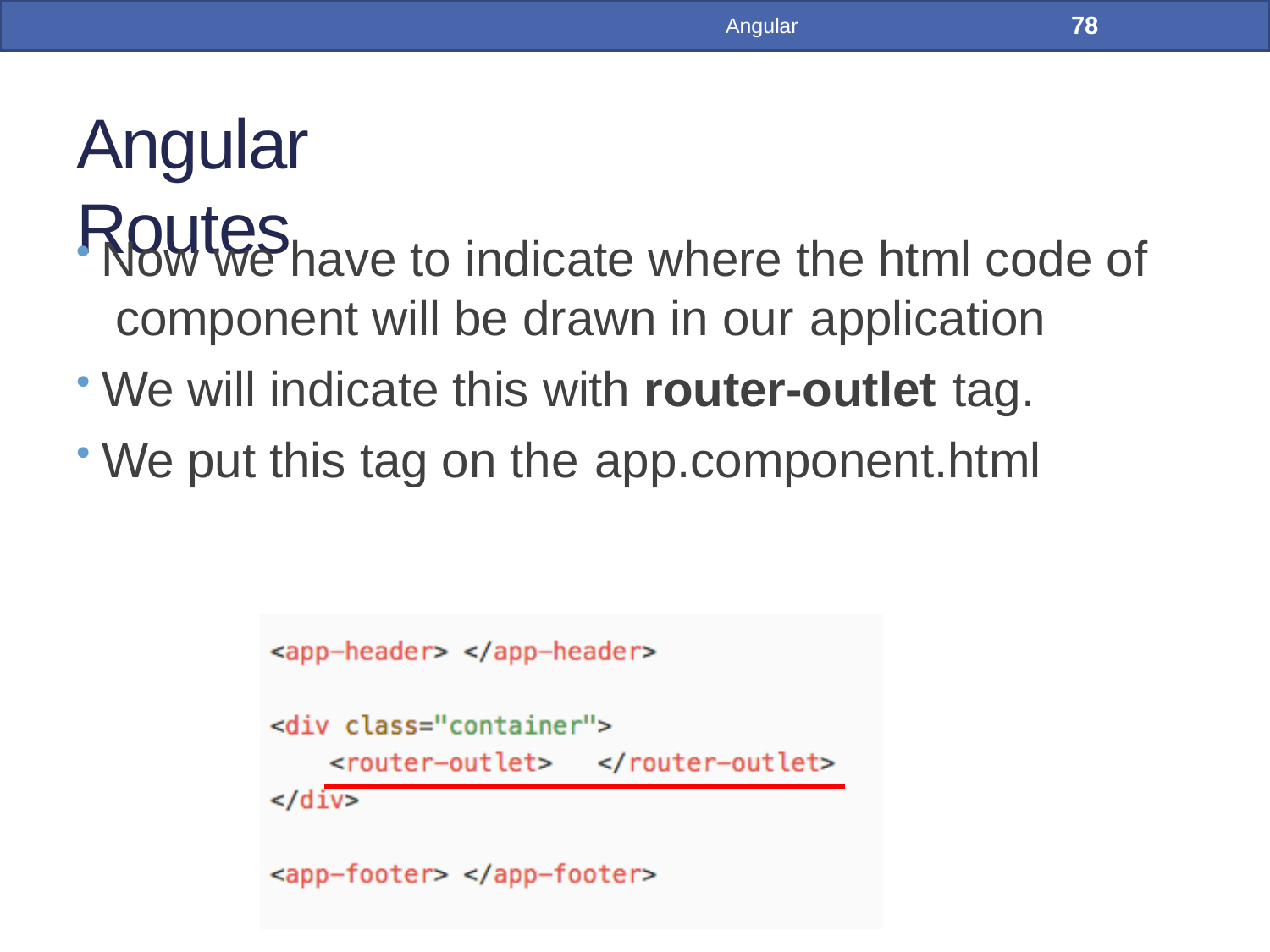

78
Angular
# Angular Routes
Now we have to indicate where the html code of  component will be drawn in our application
We will indicate this with router-outlet tag.
We put this tag on the app.component.html